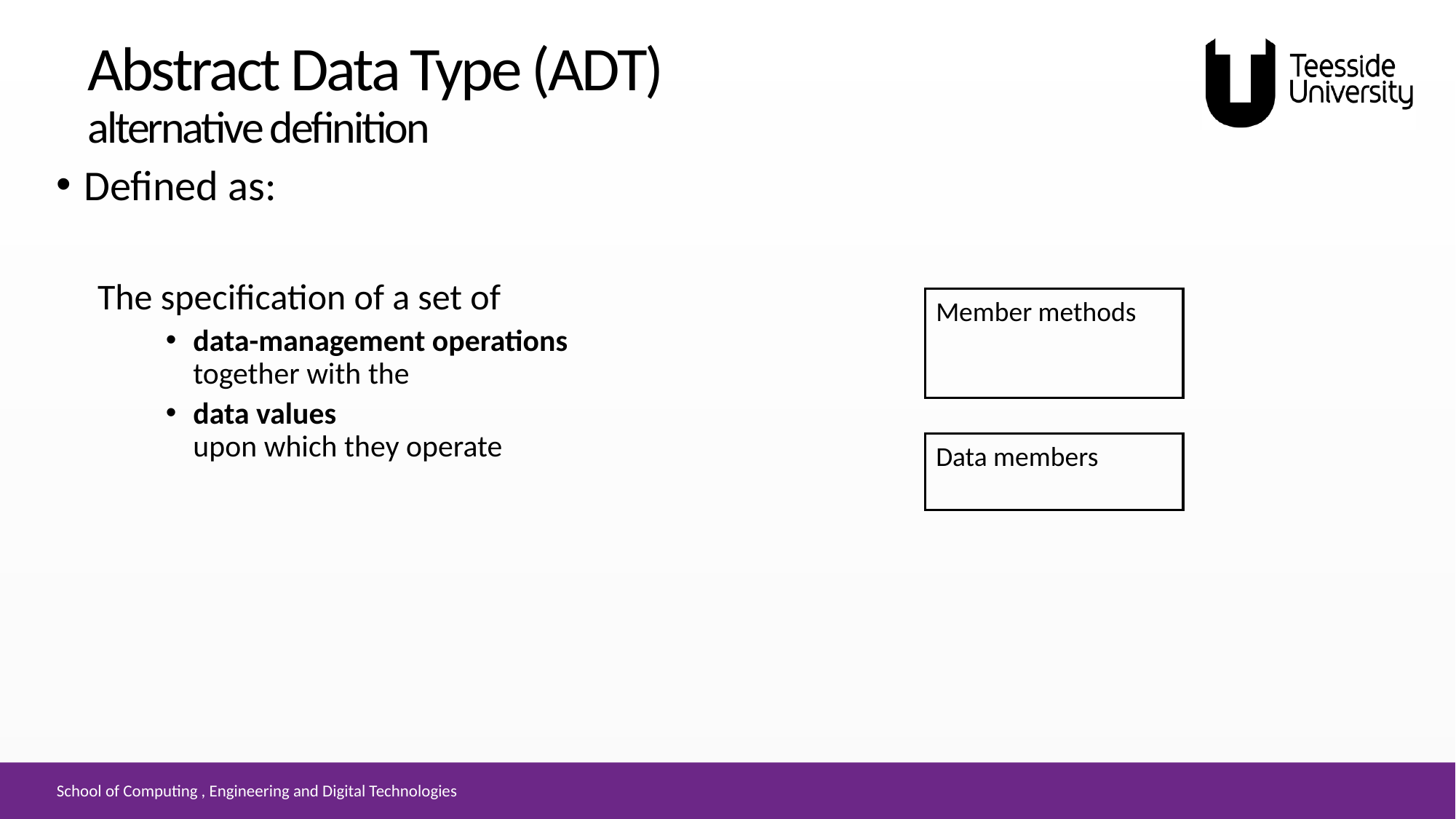

# Abstract Data Type (ADT) alternative definition
Defined as:

The specification of a set of
data-management operations
together with the
data values
upon which they operate
Member methods

Data members

School of Computing , Engineering and Digital Technologies